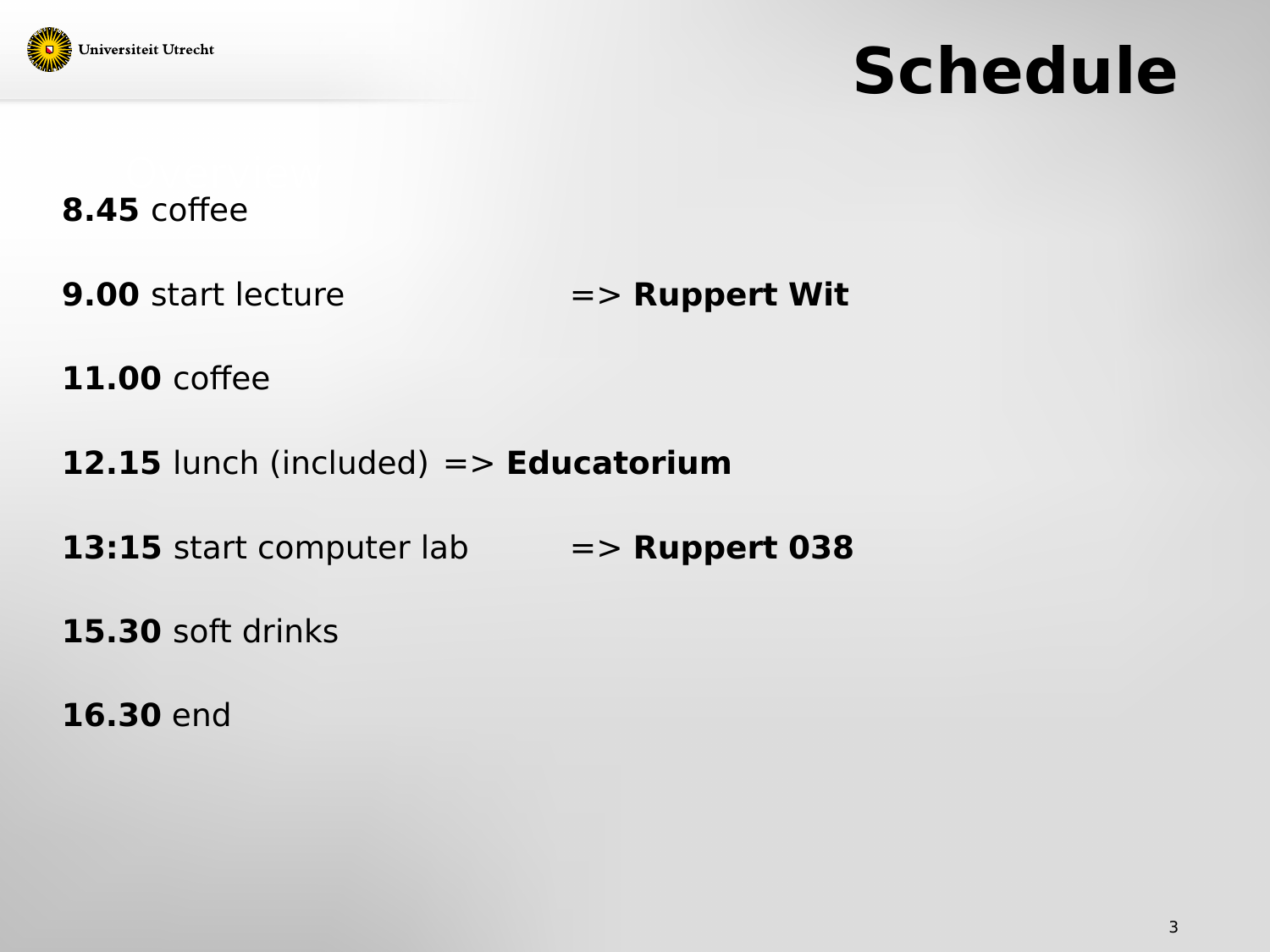

Schedule
# Overview
8.45 coffee
9.00 start lecture 		=> Ruppert Wit
11.00 coffee
12.15 lunch (included) 	=> Educatorium
13:15 start computer lab 	=> Ruppert 038
15.30 soft drinks
16.30 end
3